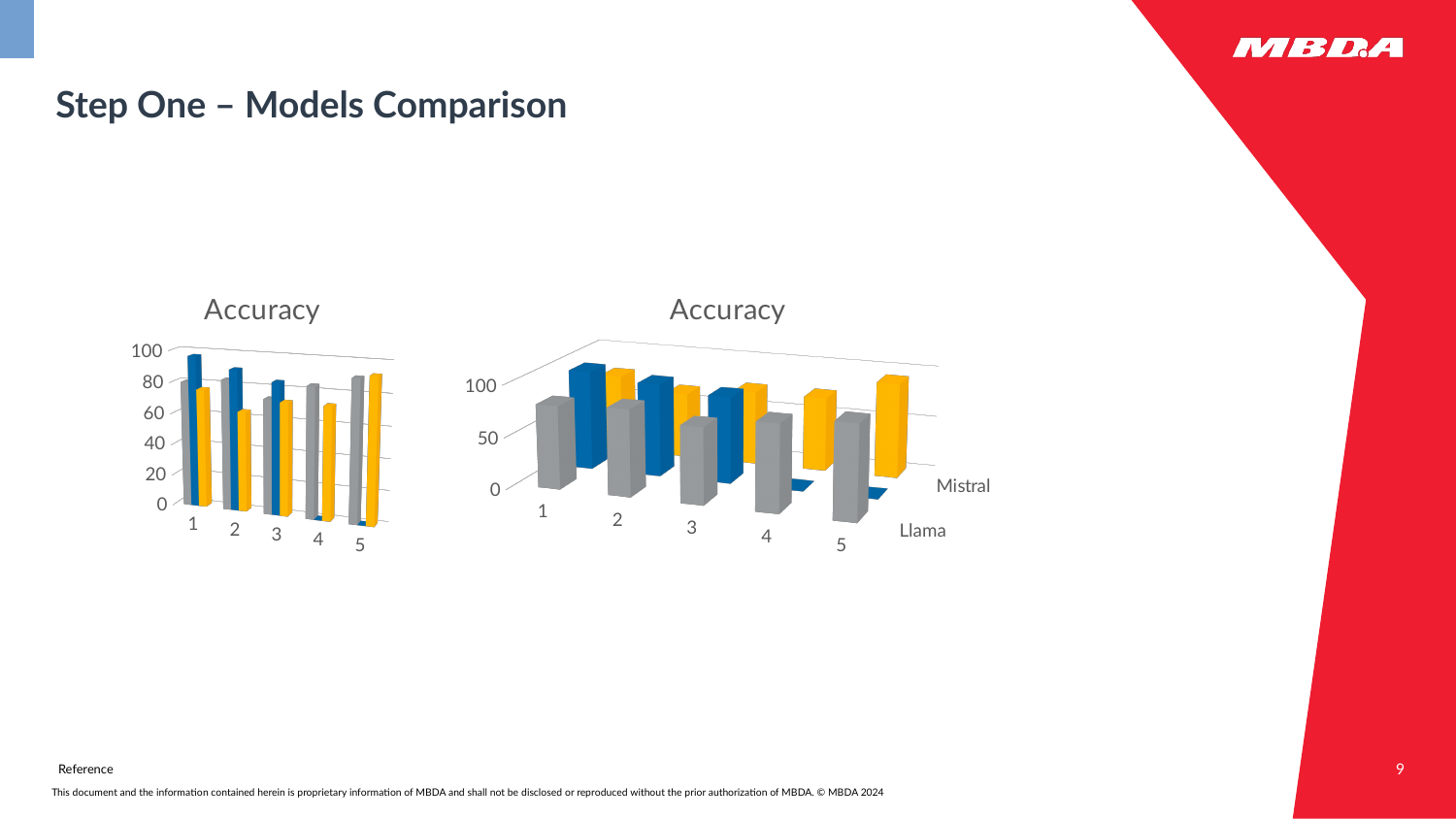

# Step One – Models Comparison

[unsupported chart]

[unsupported chart]

9
Reference